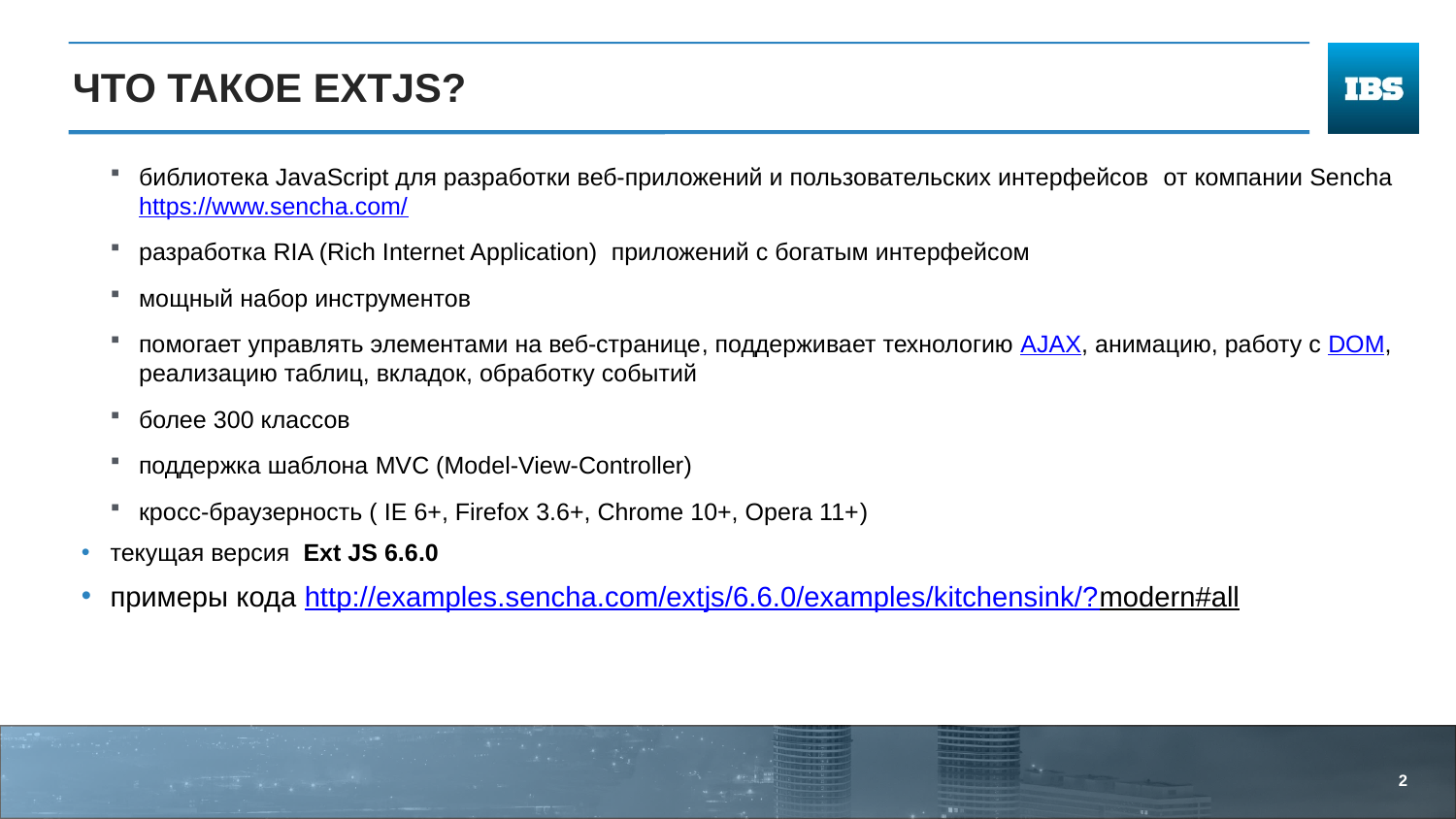

# Что такое ExtJS?
библиотека JavaScript для разработки веб-приложений и пользовательских интерфейсов  от компании Sencha https://www.sencha.com/
разработка RIA (Rich Internet Application)  приложений с богатым интерфейсом
мощный набор инструментов
помогает управлять элементами на веб-странице, поддерживает технологию AJAX, анимацию, работу с DOM, реализацию таблиц, вкладок, обработку событий
более 300 классов
поддержка шаблона MVC (Model-View-Controller)
кросс-браузерность ( IE 6+, Firefox 3.6+, Chrome 10+, Opera 11+)
текущая версия  Ext JS 6.6.0
примеры кода http://examples.sencha.com/extjs/6.6.0/examples/kitchensink/?modern#all